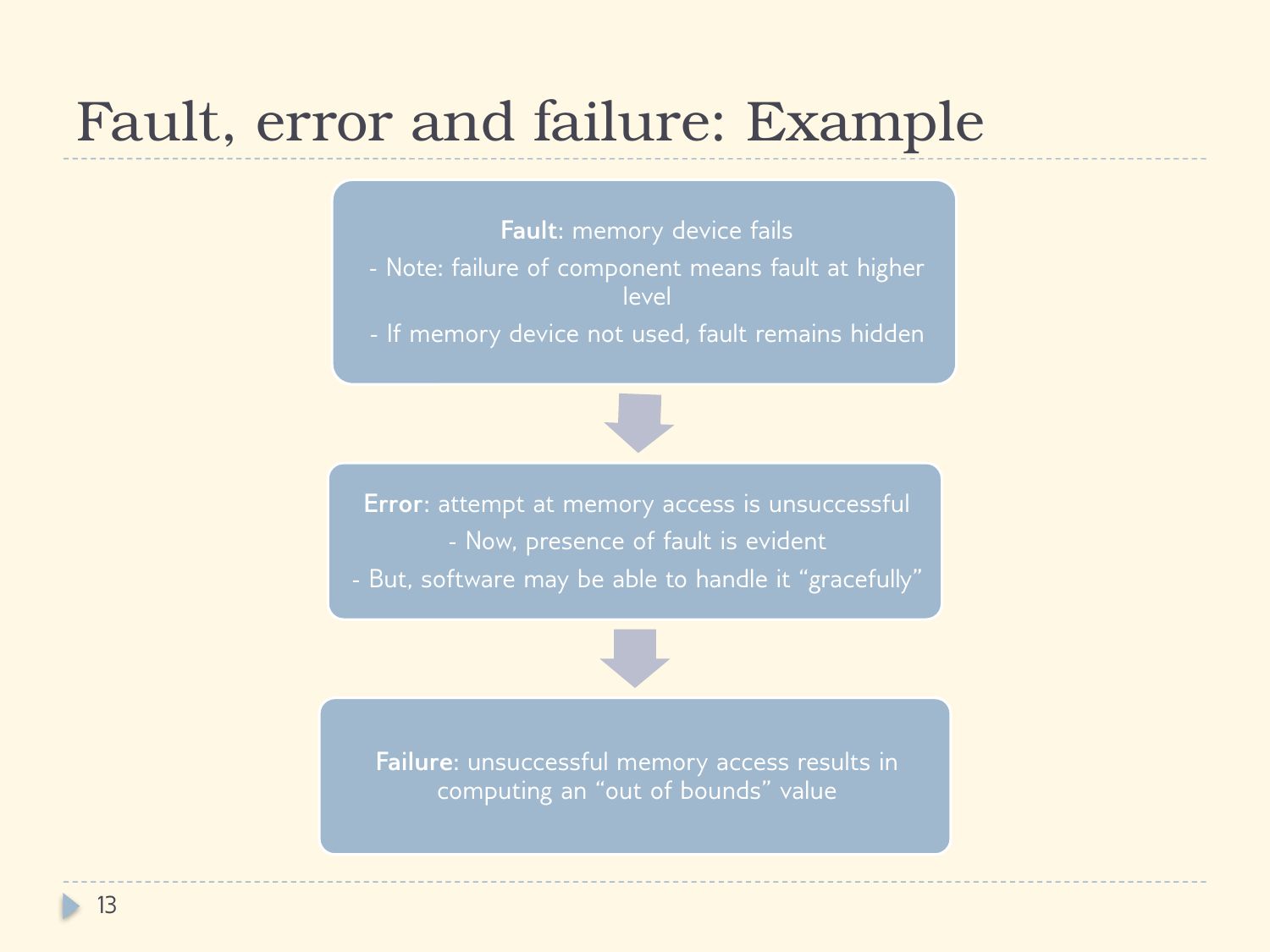

# Fault, error and failure: Example
Fault: memory device fails
- Note: failure of component means fault at higher level
- If memory device not used, fault remains hidden

Error: attempt at memory access is unsuccessful
- Now, presence of fault is evident
- But, software may be able to handle it “gracefully”

Failure: unsuccessful memory access results in computing an “out of bounds” value
13